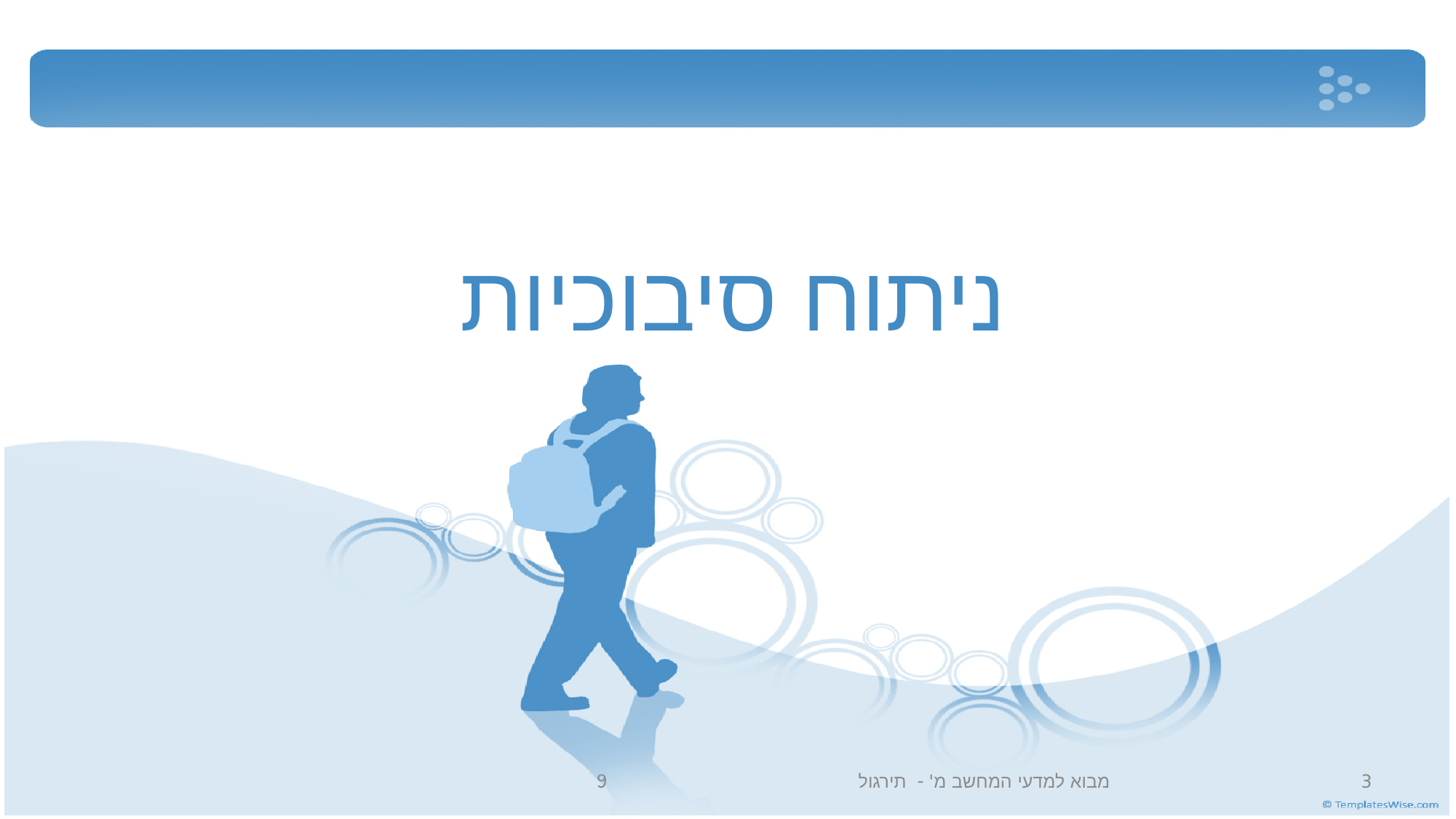

# ניתוח סיבוכיות
מבוא למדעי המחשב מ' - תירגול 9
3